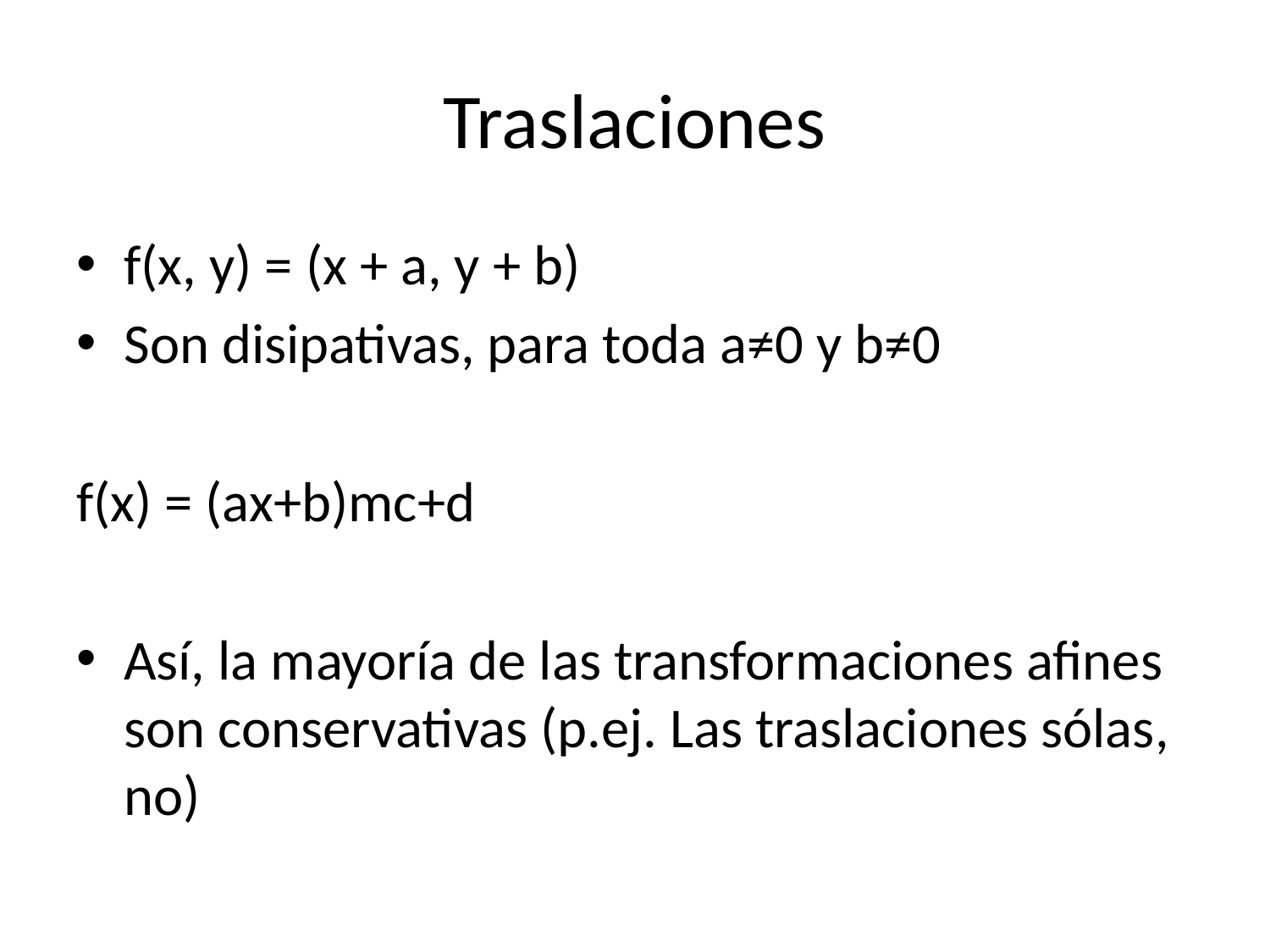

# Traslaciones
f(x, y) = (x + a, y + b)
Son disipativas, para toda a≠0 y b≠0

f(x) = (ax+b)mc+d

Así, la mayoría de las transformaciones afines son conservativas (p.ej. Las traslaciones sólas, no)